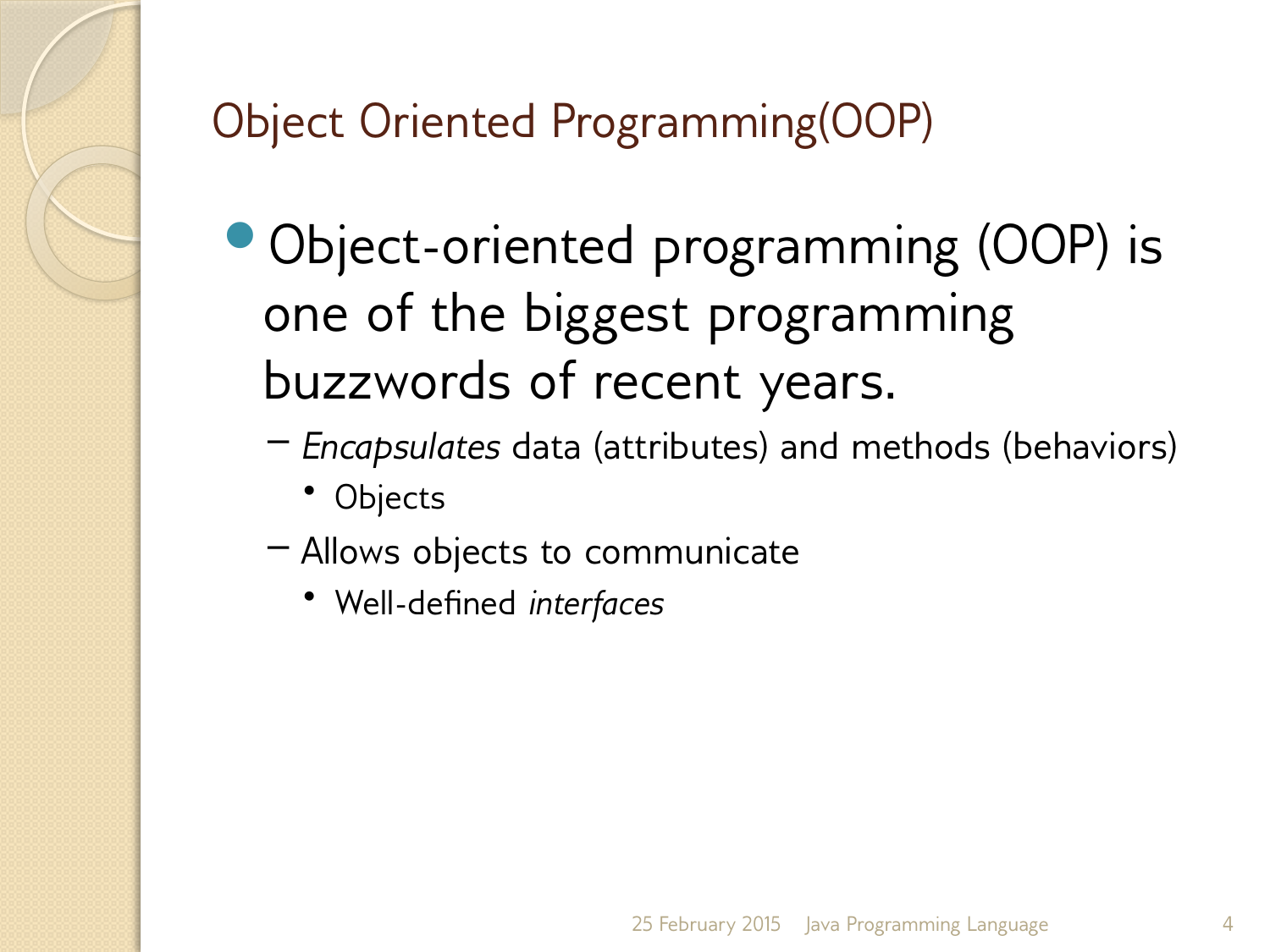

# Object Oriented Programming(OOP)
Object-oriented programming (OOP) is one of the biggest programming buzzwords of recent years.
Encapsulates data (attributes) and methods (behaviors)
Objects
Allows objects to communicate
Well-defined interfaces
25 February 2015
Java Programming Language
4